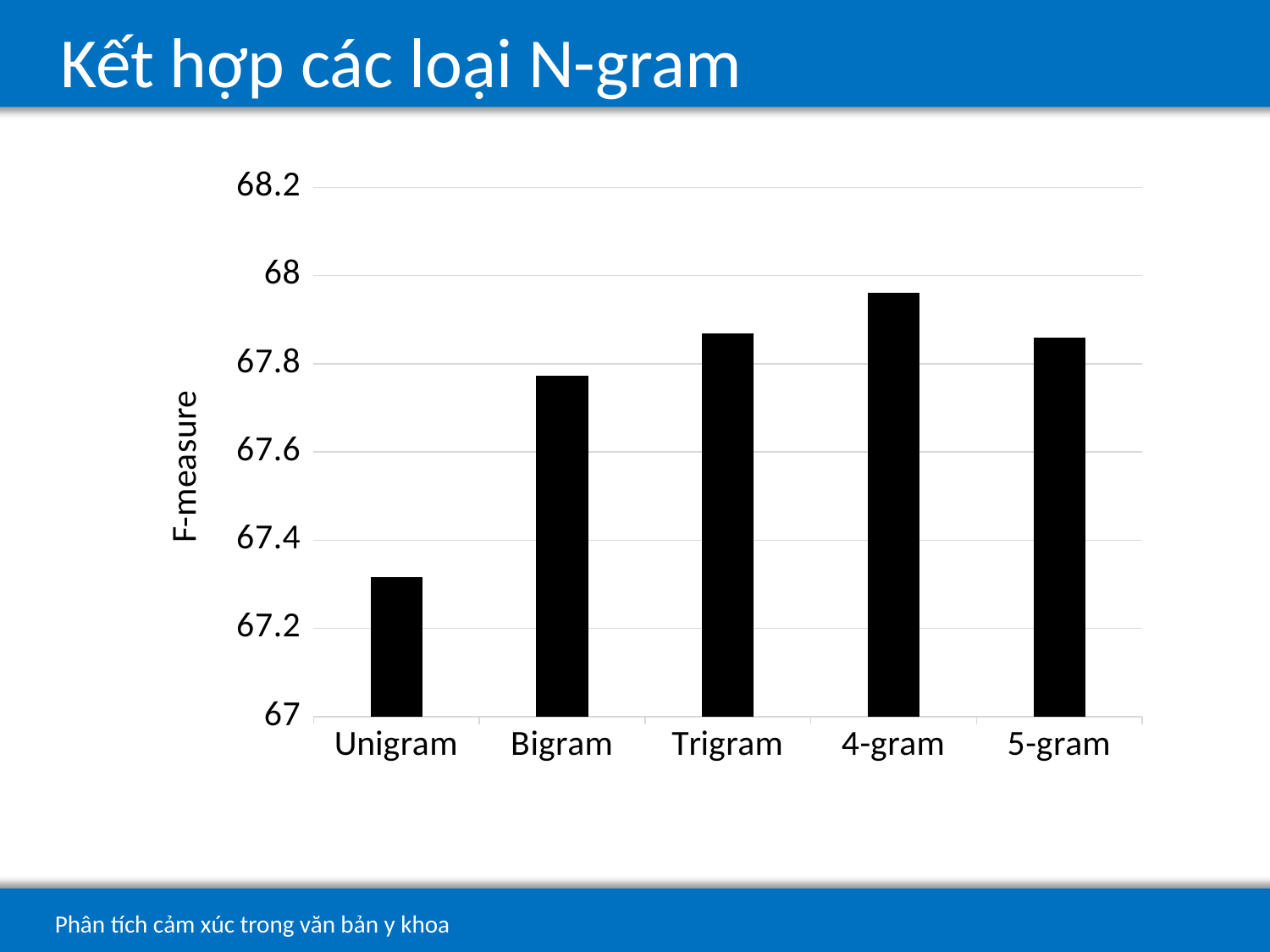

Kết hợp các loại N-gram

### Chart

| Category |  |
|---|---|
| Unigram | 67.31533275478 |
| Bigram | 67.7726958862266 |
| Trigram | 67.8689429656532 |
| 4-gram | 67.96173644625 |
| 5-gram | 67.85834231210241 |
48/<#>/27
Phân tích cảm xúc trong văn bản y khoa
Phân tích cảm xúc trong văn bản y khoa